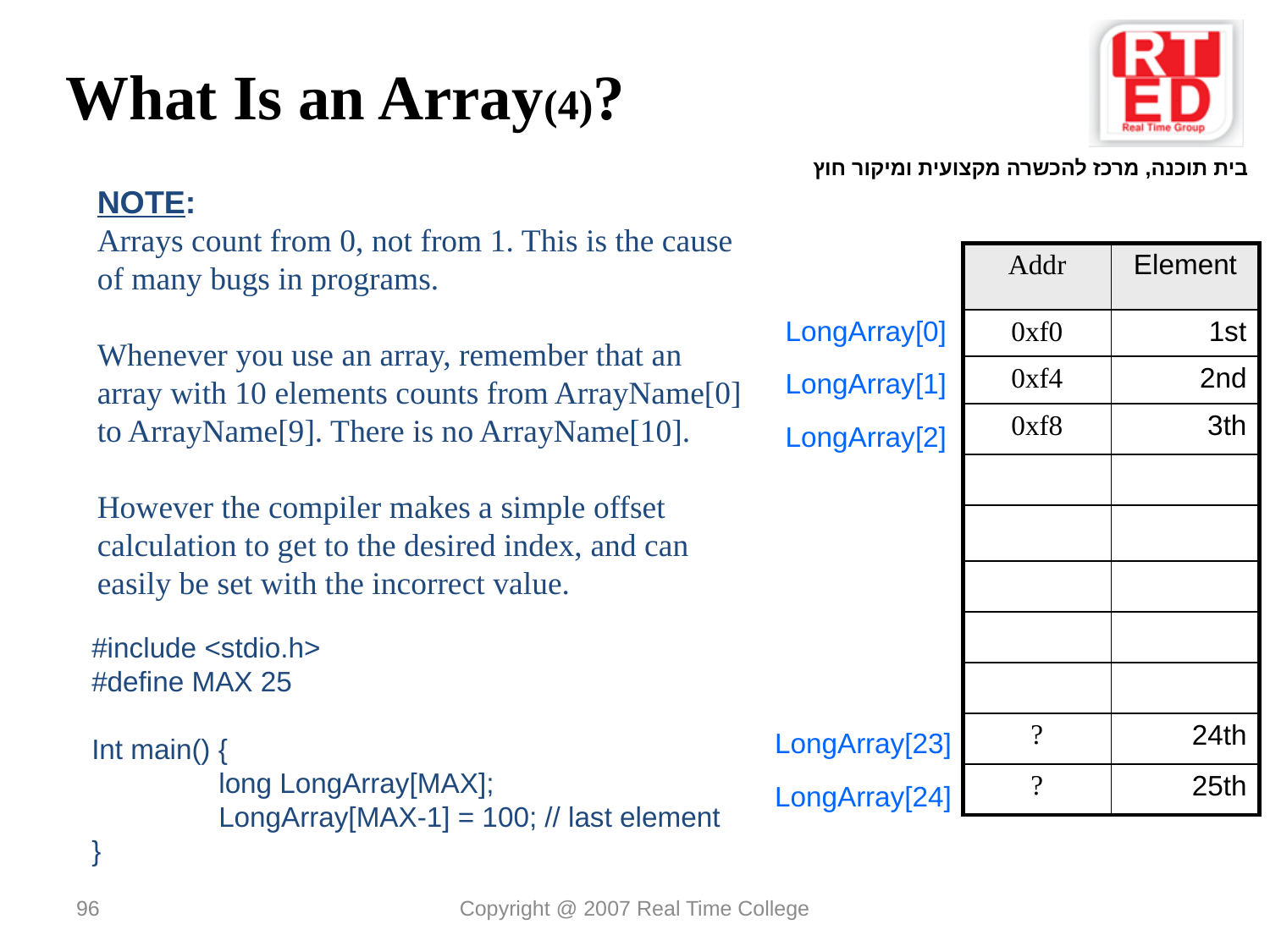

What Is an Array(4)?
NOTE:
Arrays count from 0, not from 1. This is the cause of many bugs in programs.

Whenever you use an array, remember that an array with 10 elements counts from ArrayName[0] to ArrayName[9]. There is no ArrayName[10].

However the compiler makes a simple offset calculation to get to the desired index, and can easily be set with the incorrect value.
| Addr | Element |
| --- | --- |
| 0xf0 | 1st |
| 0xf4 | 2nd |
| 0xf8 | 3th |
|  |  |
|  |  |
|  |  |
|  |  |
|  |  |
| ? | 24th |
| ? | 25th |
LongArray[0]
LongArray[1]
LongArray[2]
#include <stdio.h>
#define MAX 25

Int main() {
	long LongArray[MAX];
	LongArray[MAX-1] = 100; // last element
}
LongArray[23]
LongArray[24]
96
Copyright @ 2007 Real Time College